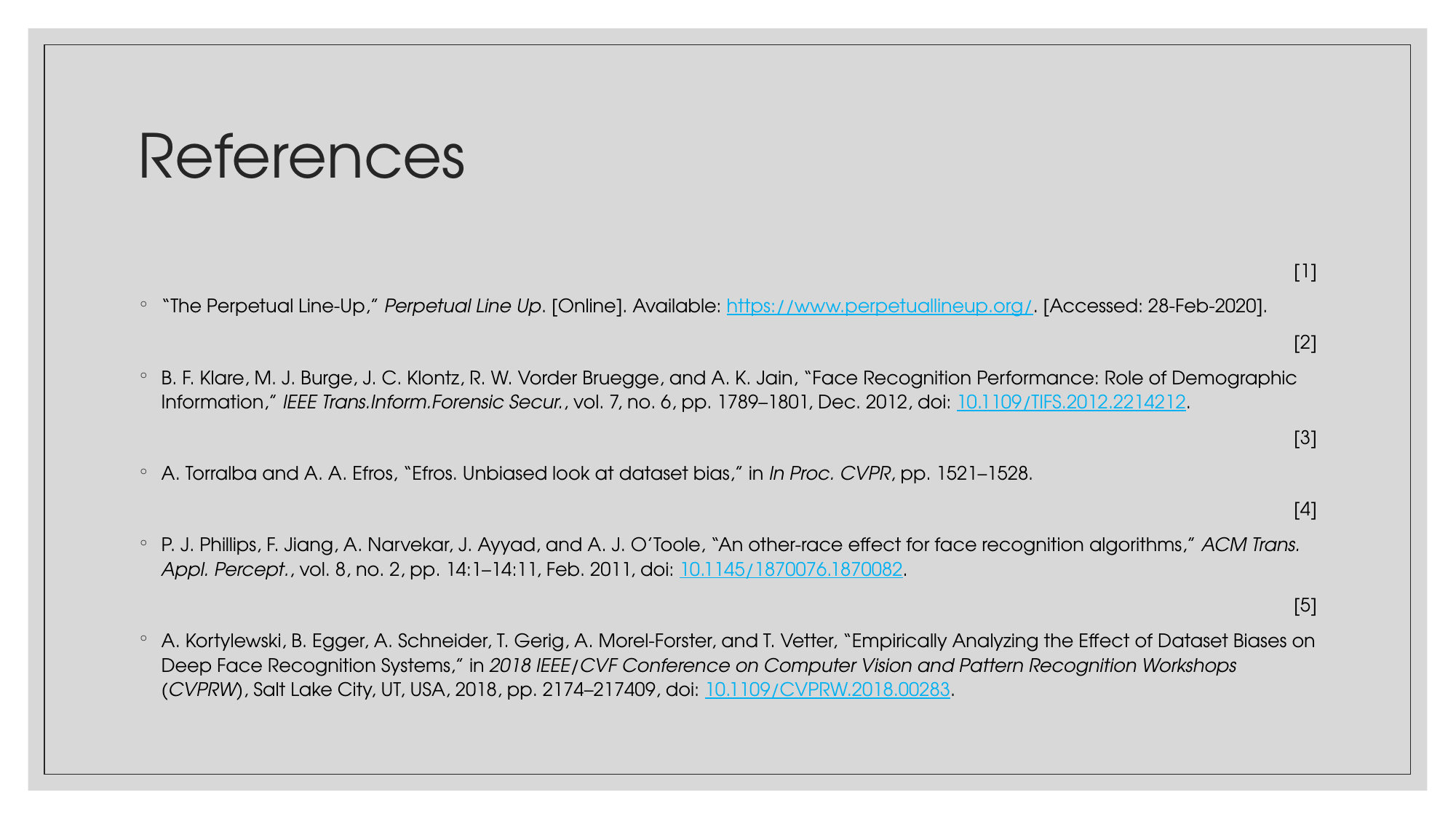

# References
[1]
“The Perpetual Line-Up,” Perpetual Line Up. [Online]. Available: https://www.perpetuallineup.org/. [Accessed: 28-Feb-2020].
[2]
B. F. Klare, M. J. Burge, J. C. Klontz, R. W. Vorder Bruegge, and A. K. Jain, “Face Recognition Performance: Role of Demographic Information,” IEEE Trans.Inform.Forensic Secur., vol. 7, no. 6, pp. 1789–1801, Dec. 2012, doi: 10.1109/TIFS.2012.2214212.
[3]
A. Torralba and A. A. Efros, “Efros. Unbiased look at dataset bias,” in In Proc. CVPR, pp. 1521–1528.
[4]
P. J. Phillips, F. Jiang, A. Narvekar, J. Ayyad, and A. J. O’Toole, “An other-race effect for face recognition algorithms,” ACM Trans. Appl. Percept., vol. 8, no. 2, pp. 14:1–14:11, Feb. 2011, doi: 10.1145/1870076.1870082.
[5]
A. Kortylewski, B. Egger, A. Schneider, T. Gerig, A. Morel-Forster, and T. Vetter, “Empirically Analyzing the Effect of Dataset Biases on Deep Face Recognition Systems,” in 2018 IEEE/CVF Conference on Computer Vision and Pattern Recognition Workshops (CVPRW), Salt Lake City, UT, USA, 2018, pp. 2174–217409, doi: 10.1109/CVPRW.2018.00283.